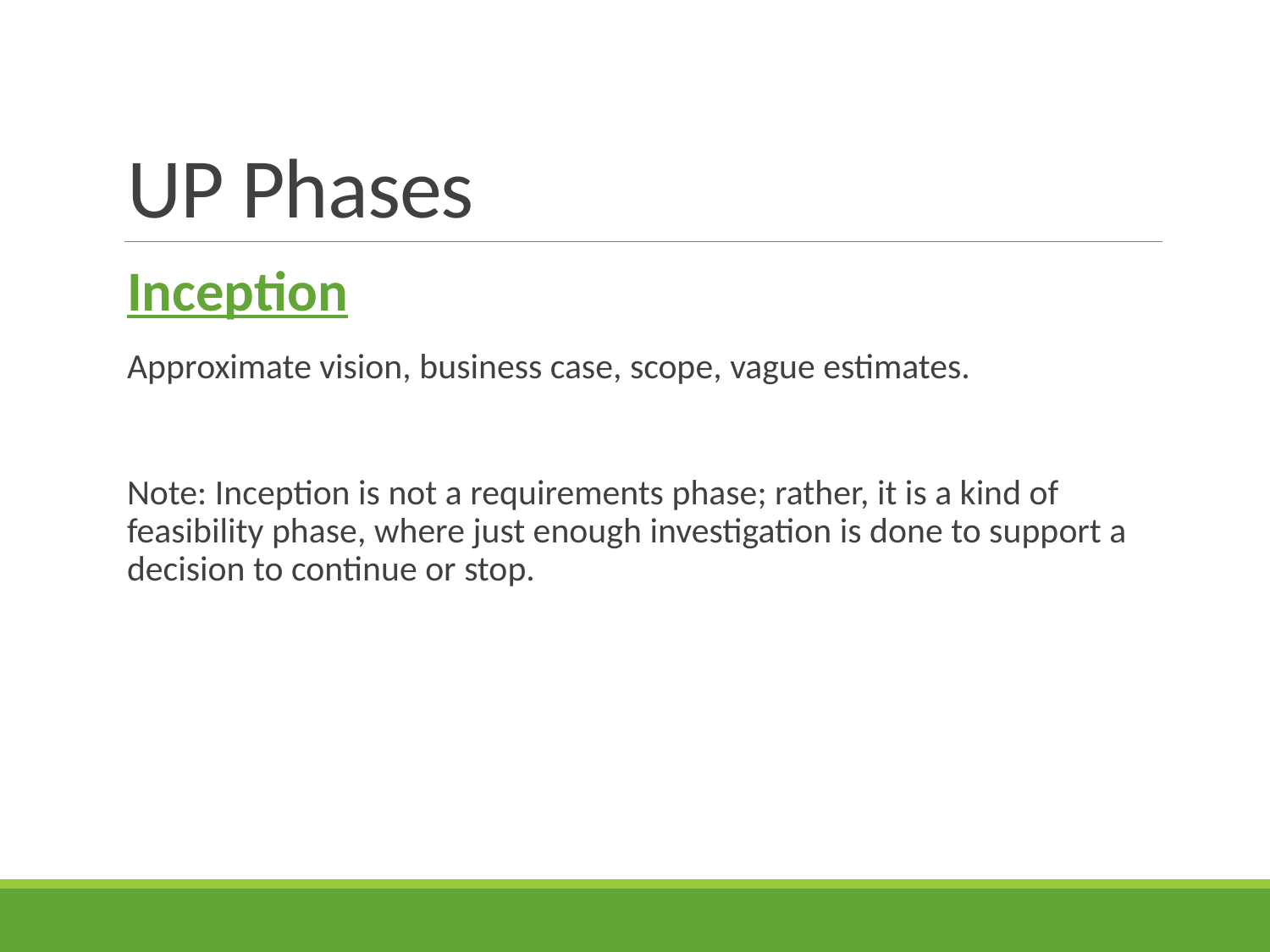

# UP Phases
Inception
Approximate vision, business case, scope, vague estimates.

Note: Inception is not a requirements phase; rather, it is a kind of feasibility phase, where just enough investigation is done to support a decision to continue or stop.